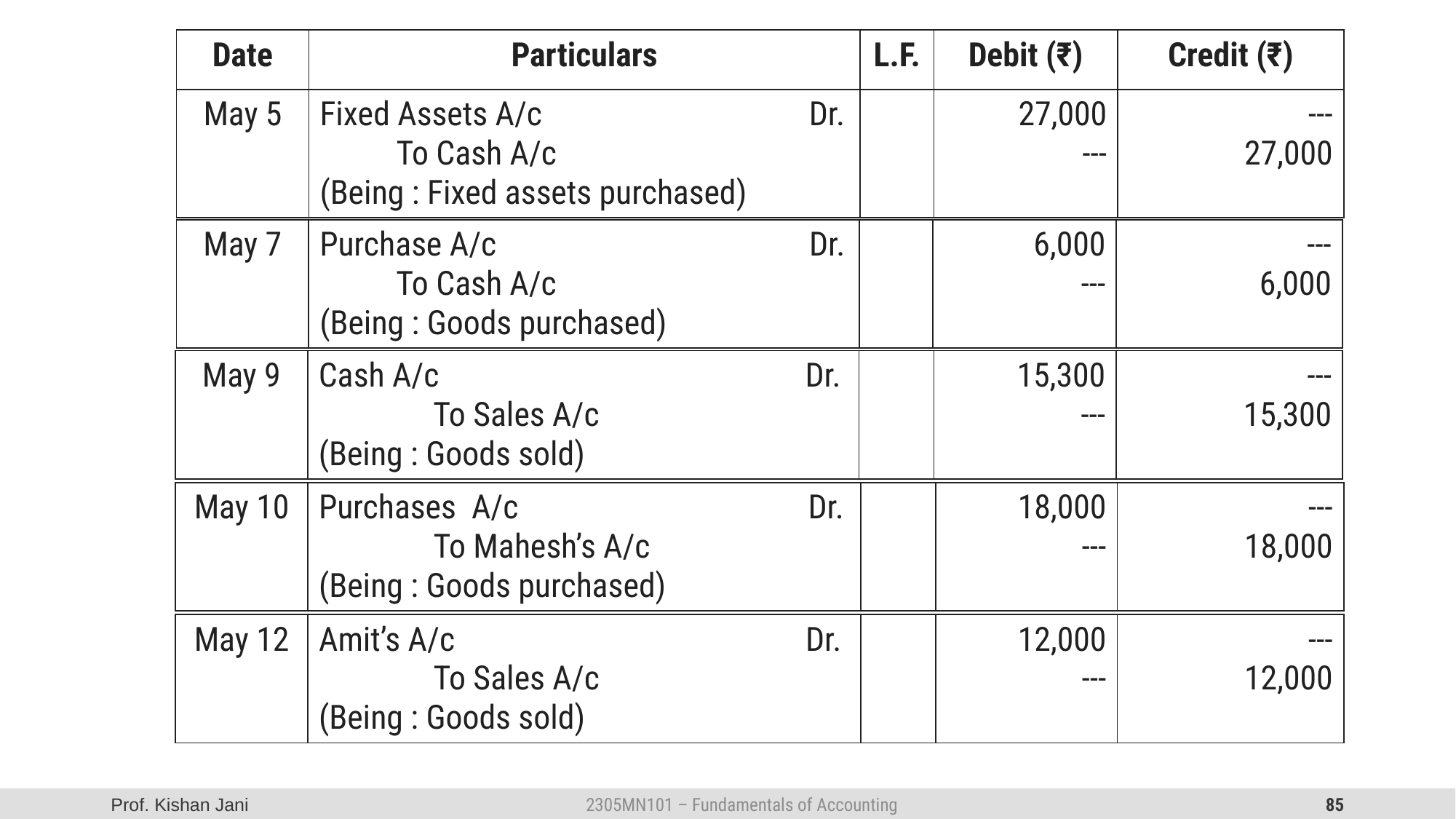

| Date | Particulars | L.F. | Debit (₹) | Credit (₹) |
| --- | --- | --- | --- | --- |
| May 5 | Fixed Assets A/c Dr. To Cash A/c (Being : Fixed assets purchased) |  | 27,000 --- | --- 27,000 |
| May 7 | Purchase A/c Dr. To Cash A/c (Being : Goods purchased) |  | 6,000 --- | --- 6,000 |
| --- | --- | --- | --- | --- |
| May 9 | Cash A/c Dr. To Sales A/c (Being : Goods sold) |  | 15,300 --- | --- 15,300 |
| --- | --- | --- | --- | --- |
| May 10 | Purchases A/c Dr. To Mahesh’s A/c (Being : Goods purchased) |  | 18,000 --- | --- 18,000 |
| --- | --- | --- | --- | --- |
| May 12 | Amit’s A/c Dr. To Sales A/c (Being : Goods sold) |  | 12,000 --- | --- 12,000 |
| --- | --- | --- | --- | --- |